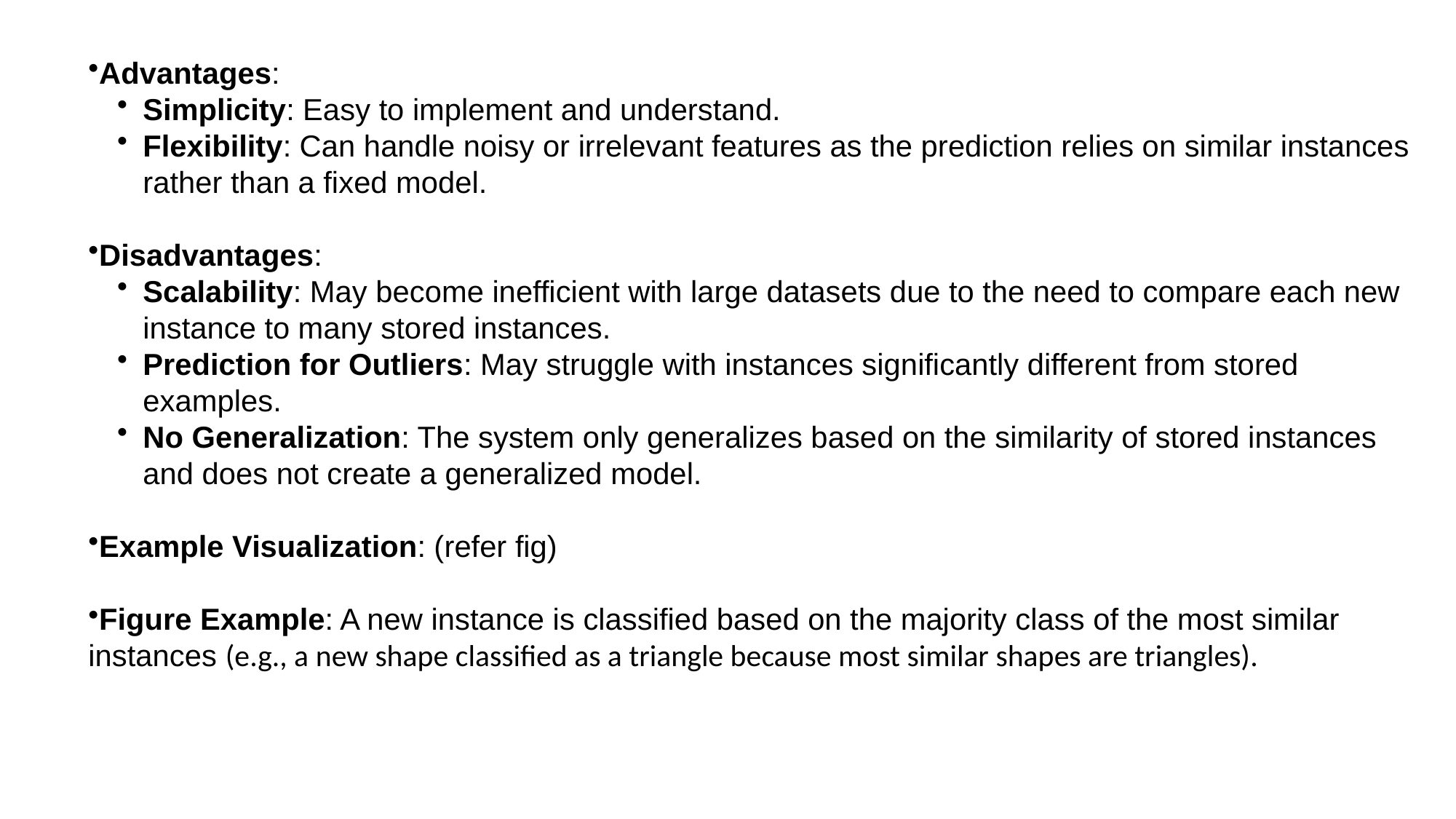

Advantages:
Simplicity: Easy to implement and understand.
Flexibility: Can handle noisy or irrelevant features as the prediction relies on similar instances rather than a fixed model.

Disadvantages:
Scalability: May become inefficient with large datasets due to the need to compare each new instance to many stored instances.
Prediction for Outliers: May struggle with instances significantly different from stored examples.
No Generalization: The system only generalizes based on the similarity of stored instances and does not create a generalized model.

Example Visualization: (refer fig)

Figure Example: A new instance is classified based on the majority class of the most similar instances (e.g., a new shape classified as a triangle because most similar shapes are triangles).